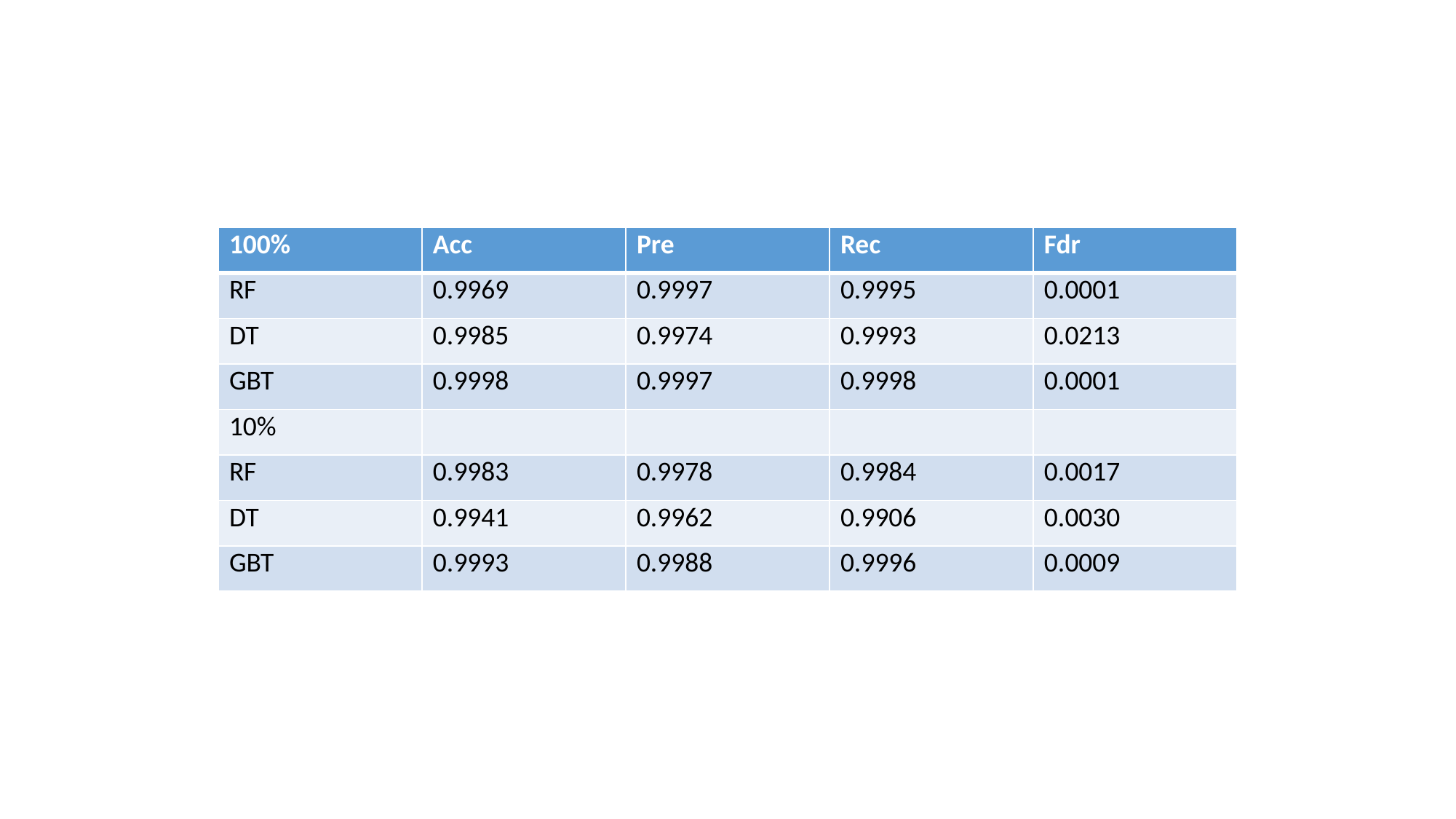

#
| 100% | Acc | Pre | Rec | Fdr |
| --- | --- | --- | --- | --- |
| RF | 0.9969 | 0.9997 | 0.9995 | 0.0001 |
| DT | 0.9985 | 0.9974 | 0.9993 | 0.0213 |
| GBT | 0.9998 | 0.9997 | 0.9998 | 0.0001 |
| 10% |  |  |  |  |
| RF | 0.9983 | 0.9978 | 0.9984 | 0.0017 |
| DT | 0.9941 | 0.9962 | 0.9906 | 0.0030 |
| GBT | 0.9993 | 0.9988 | 0.9996 | 0.0009 |